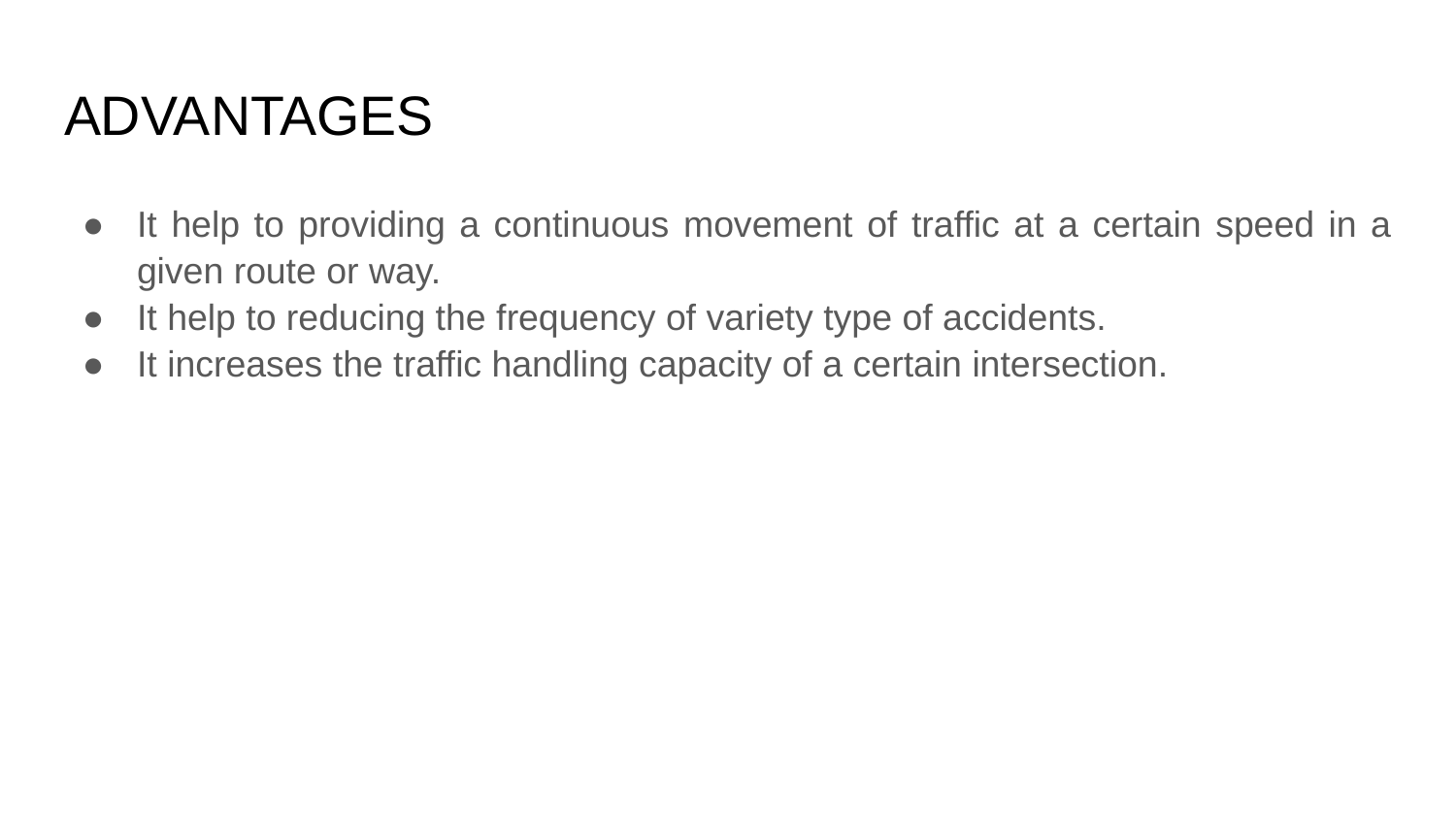

# ADVANTAGES
It help to providing a continuous movement of traffic at a certain speed in a given route or way.
It help to reducing the frequency of variety type of accidents.
It increases the traffic handling capacity of a certain intersection.